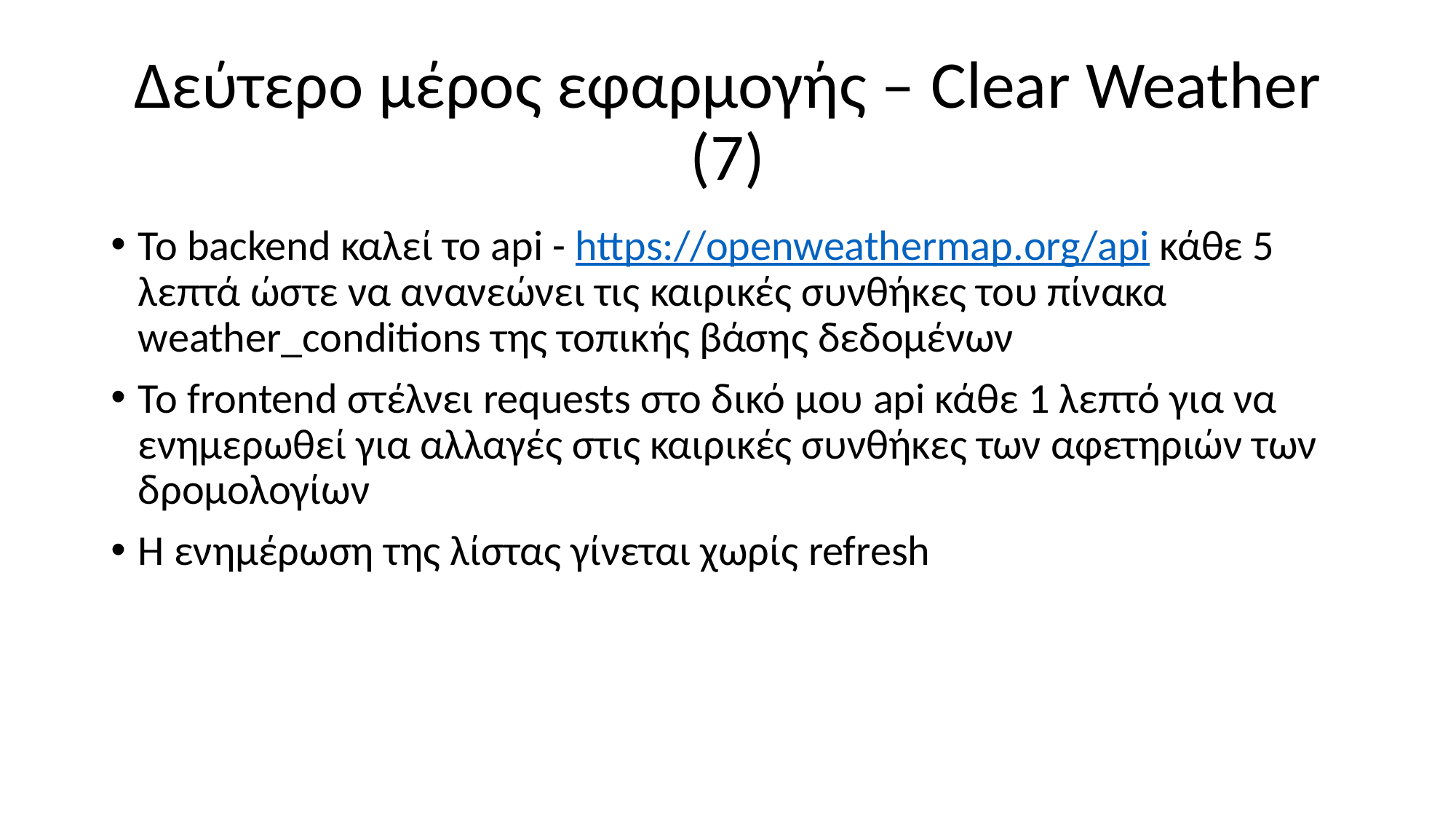

# Δεύτερο μέρος εφαρμογής – Clear Weather (7)
To backend καλεί το api - https://openweathermap.org/api κάθε 5 λεπτά ώστε να ανανεώνει τις καιρικές συνθήκες του πίνακα weather_conditions της τοπικής βάσης δεδομένων
Το frontend στέλνει requests στο δικό μου api κάθε 1 λεπτό για να ενημερωθεί για αλλαγές στις καιρικές συνθήκες των αφετηριών των δρομολογίων
Η ενημέρωση της λίστας γίνεται χωρίς refresh